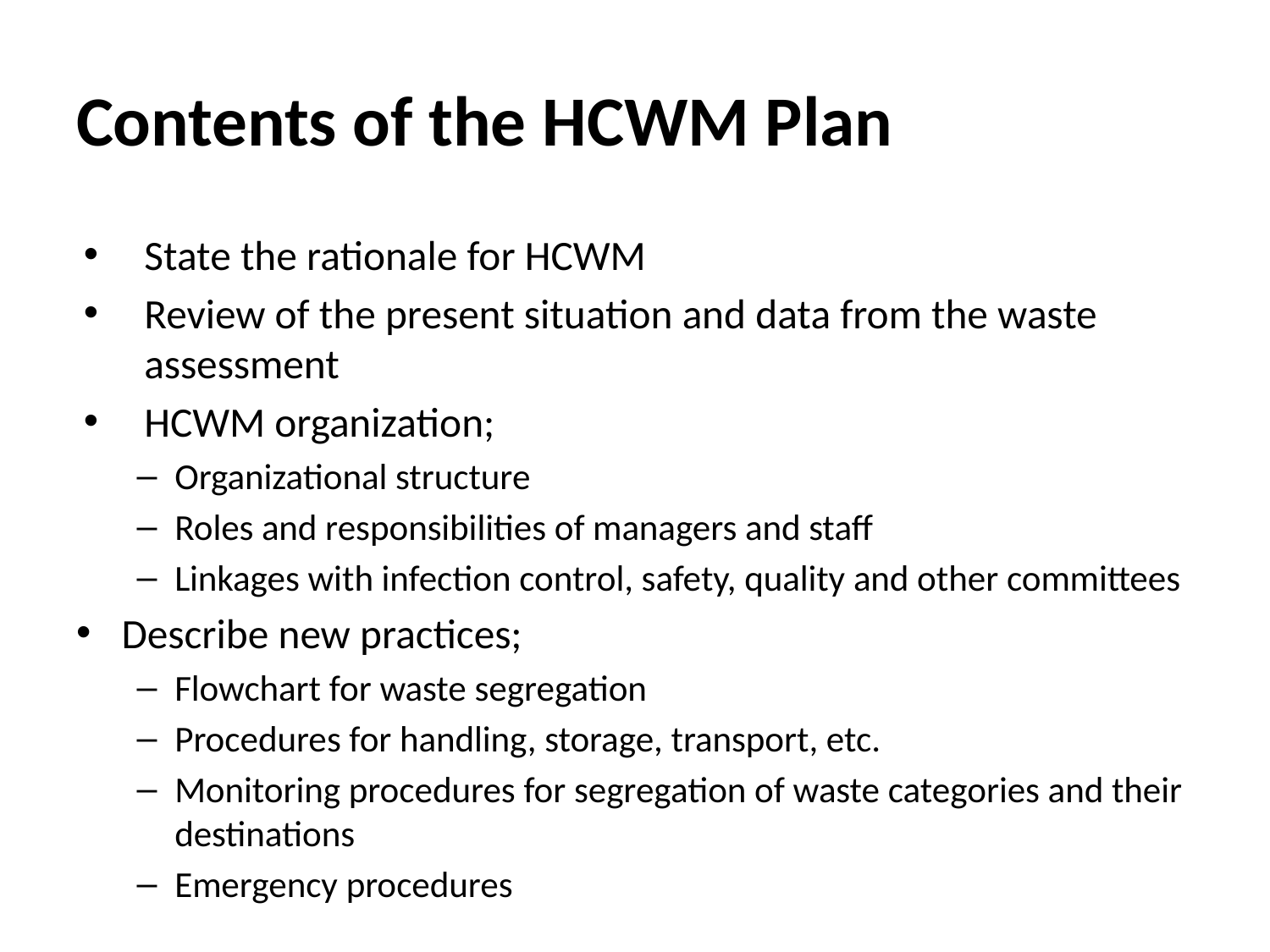

# Contents of the HCWM Plan
State the rationale for HCWM
Review of the present situation and data from the waste assessment
HCWM organization;
Organizational structure
Roles and responsibilities of managers and staff
Linkages with infection control, safety, quality and other committees
Describe new practices;
Flowchart for waste segregation
Procedures for handling, storage, transport, etc.
Monitoring procedures for segregation of waste categories and their destinations
Emergency procedures